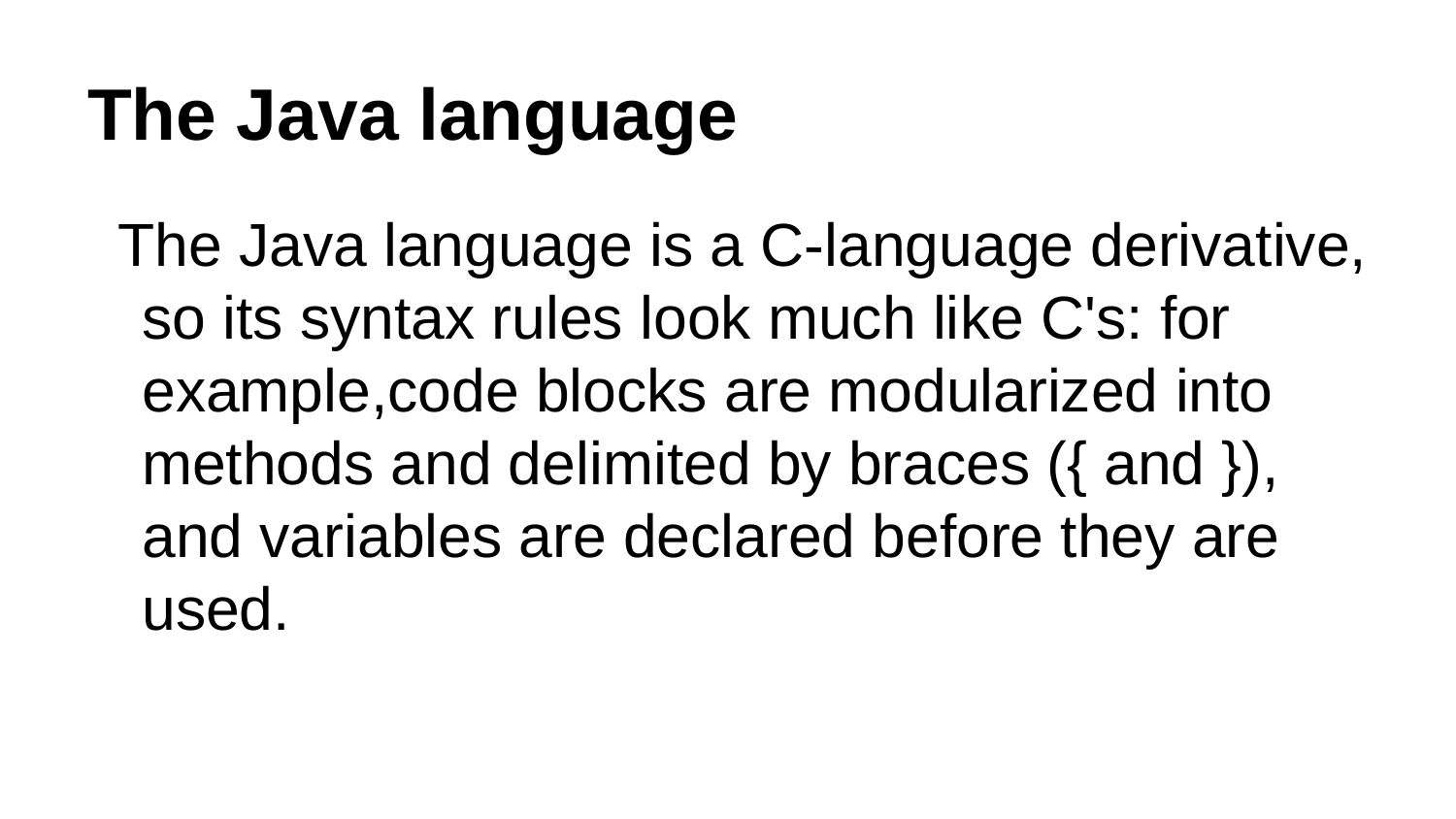

# The Java language
The Java language is a C-language derivative, so its syntax rules look much like C's: for example,code blocks are modularized into methods and delimited by braces ({ and }), and variables are declared before they are used.